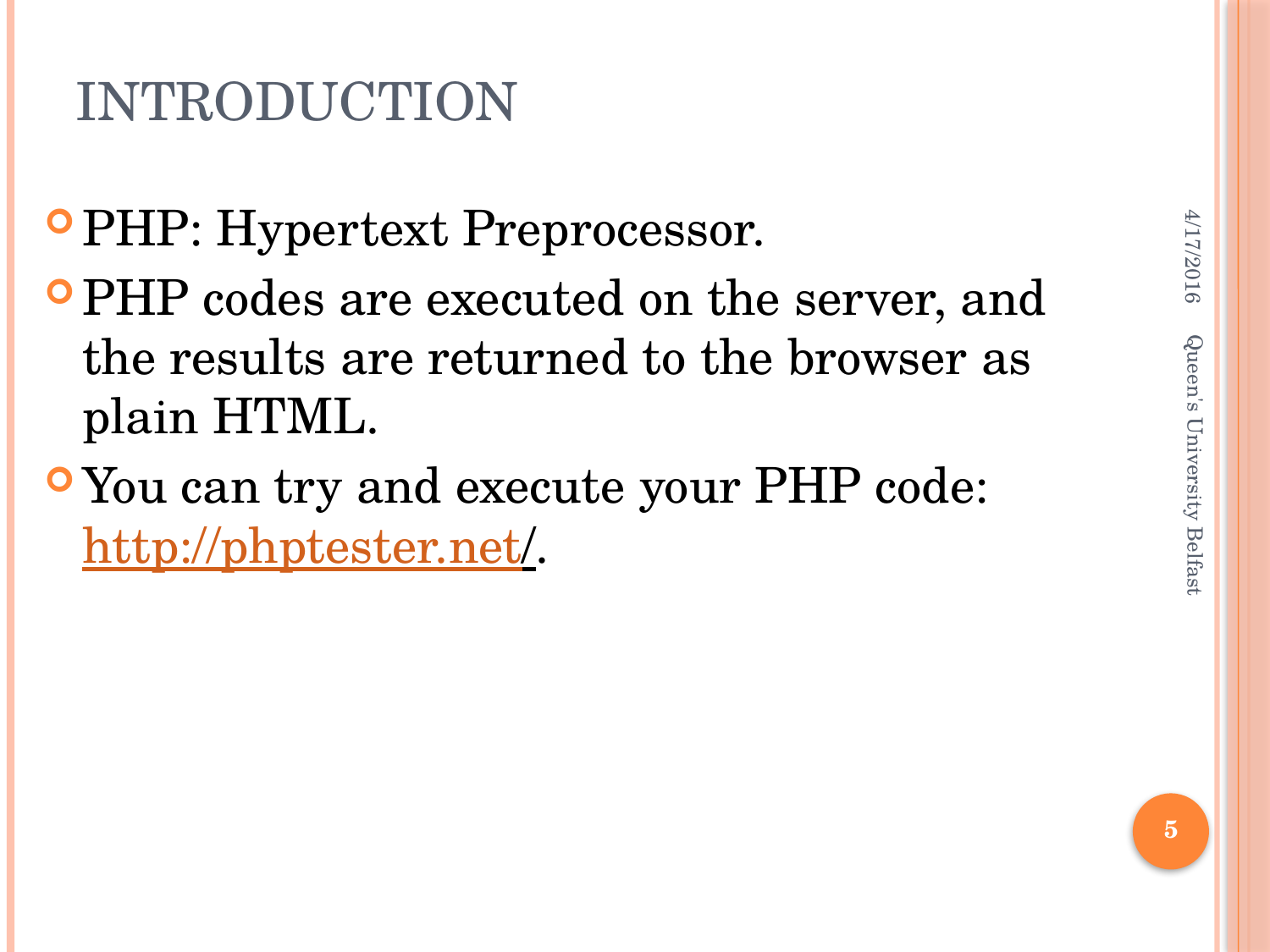

# Introduction
4/17/2016
PHP: Hypertext Preprocessor.
PHP codes are executed on the server, and the results are returned to the browser as plain HTML.
You can try and execute your PHP code: http://phptester.net/.

Queen's University Belfast
5